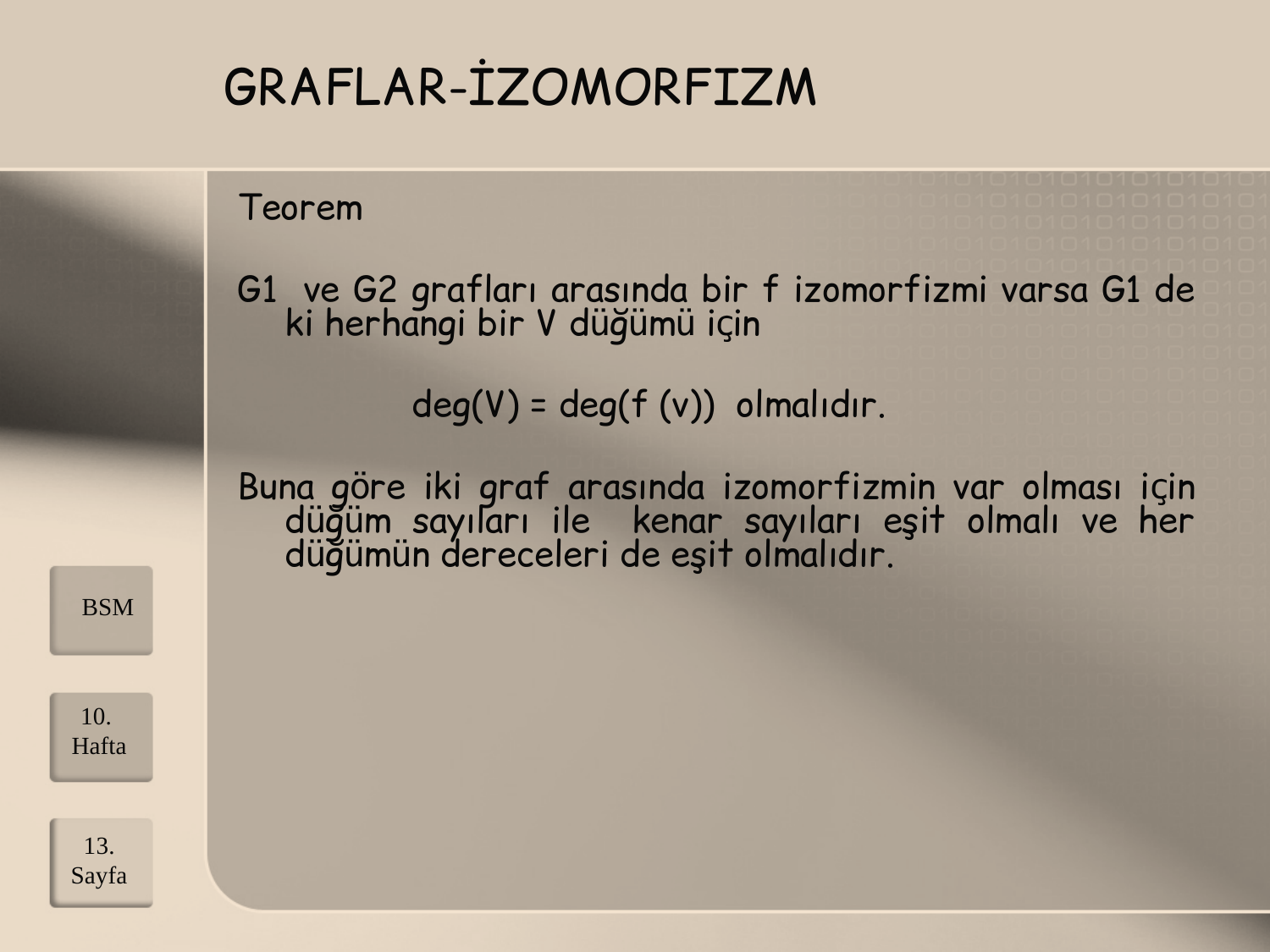

# GRAFLAR-İZOMORFIZM
Teorem

G1  ve G2 grafları arasında bir f izomorfizmi varsa G1 de ki herhangi bir V düğümü için

		deg(V) = deg(f (v))  olmalıdır.

Buna göre iki graf arasında izomorfizmin var olması için düğüm sayıları ile  kenar sayıları eşit olmalı ve her düğümün dereceleri de eşit olmalıdır.
BSM
10.  Hafta
13. Sayfa